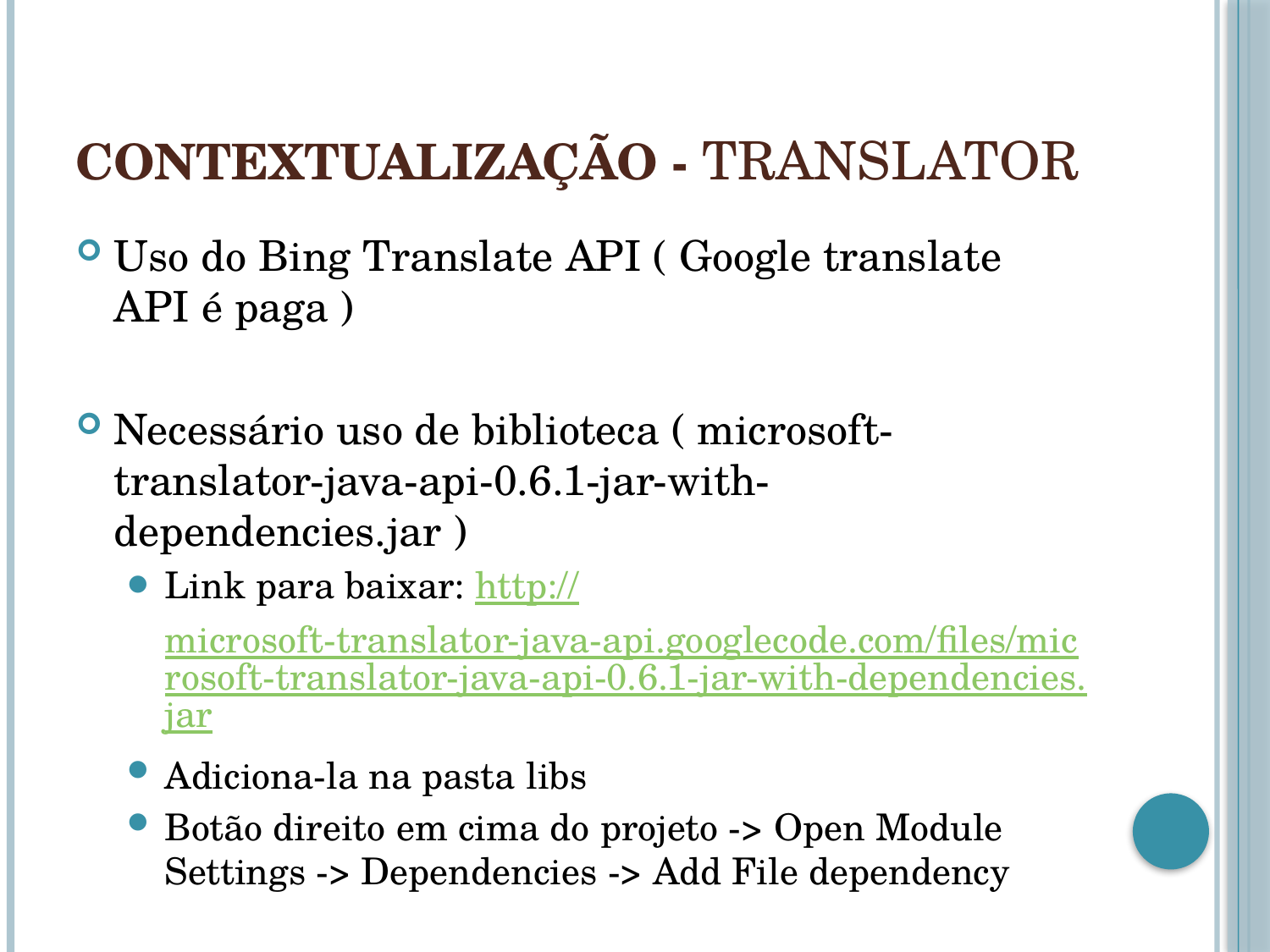

# Contextualização - Translator
Uso do Bing Translate API ( Google translate API é paga )

Necessário uso de biblioteca ( microsoft-translator-java-api-0.6.1-jar-with-dependencies.jar )
Link para baixar: http://microsoft-translator-java-api.googlecode.com/files/microsoft-translator-java-api-0.6.1-jar-with-dependencies.jar
Adiciona-la na pasta libs
Botão direito em cima do projeto -> Open Module Settings -> Dependencies -> Add File dependency